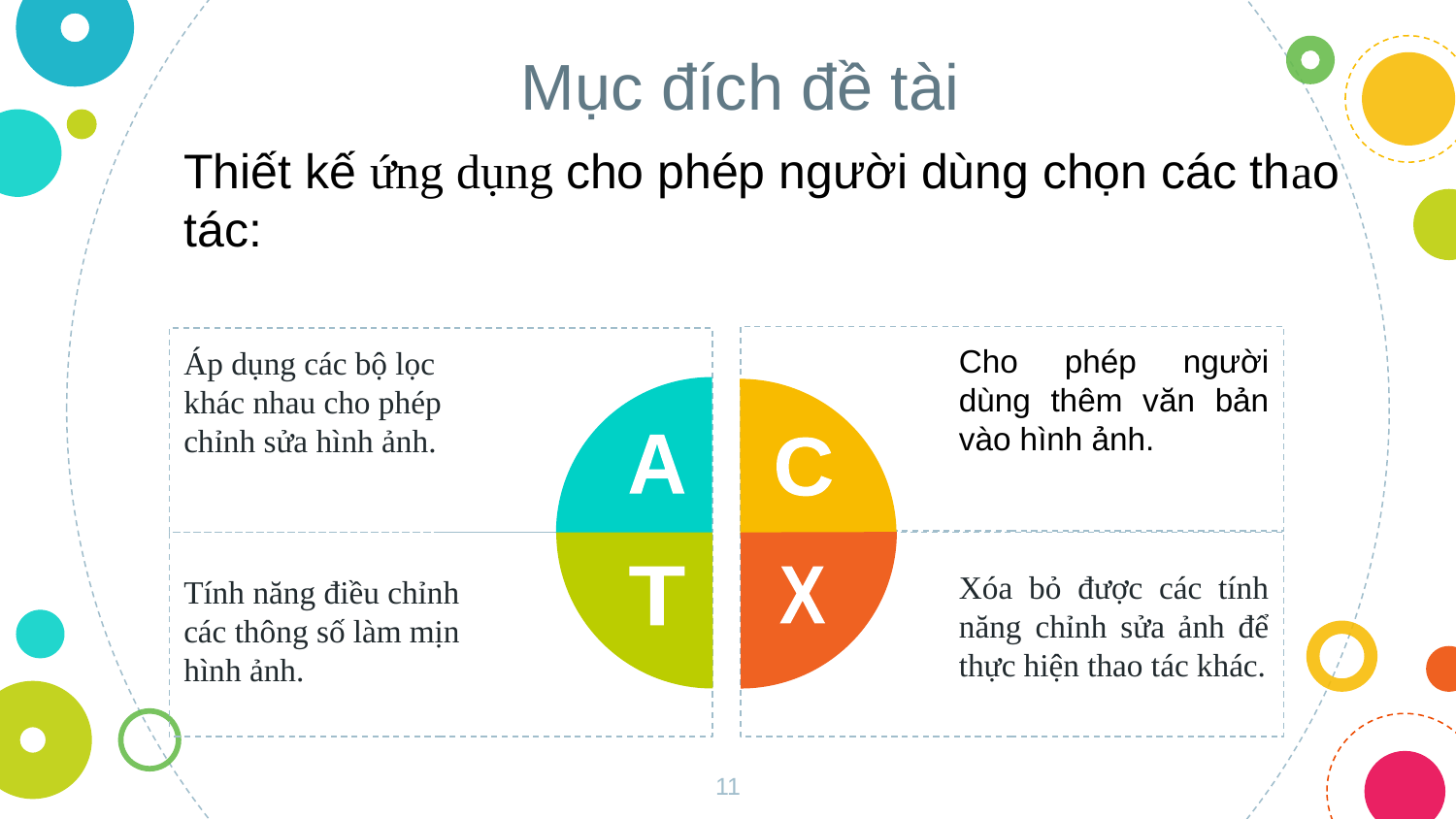

Mục đích đề tài
Thiết kế ứng dụng cho phép người dùng chọn các thao tác:
Cho phép người dùng thêm văn bản vào hình ảnh.
Áp dụng các bộ lọc khác nhau cho phép chỉnh sửa hình ảnh.

A

C
Tính năng điều chỉnh các thông số làm mịn hình ảnh.

Xóa bỏ được các tính năng chỉnh sửa ảnh để thực hiện thao tác khác.

T
X
11